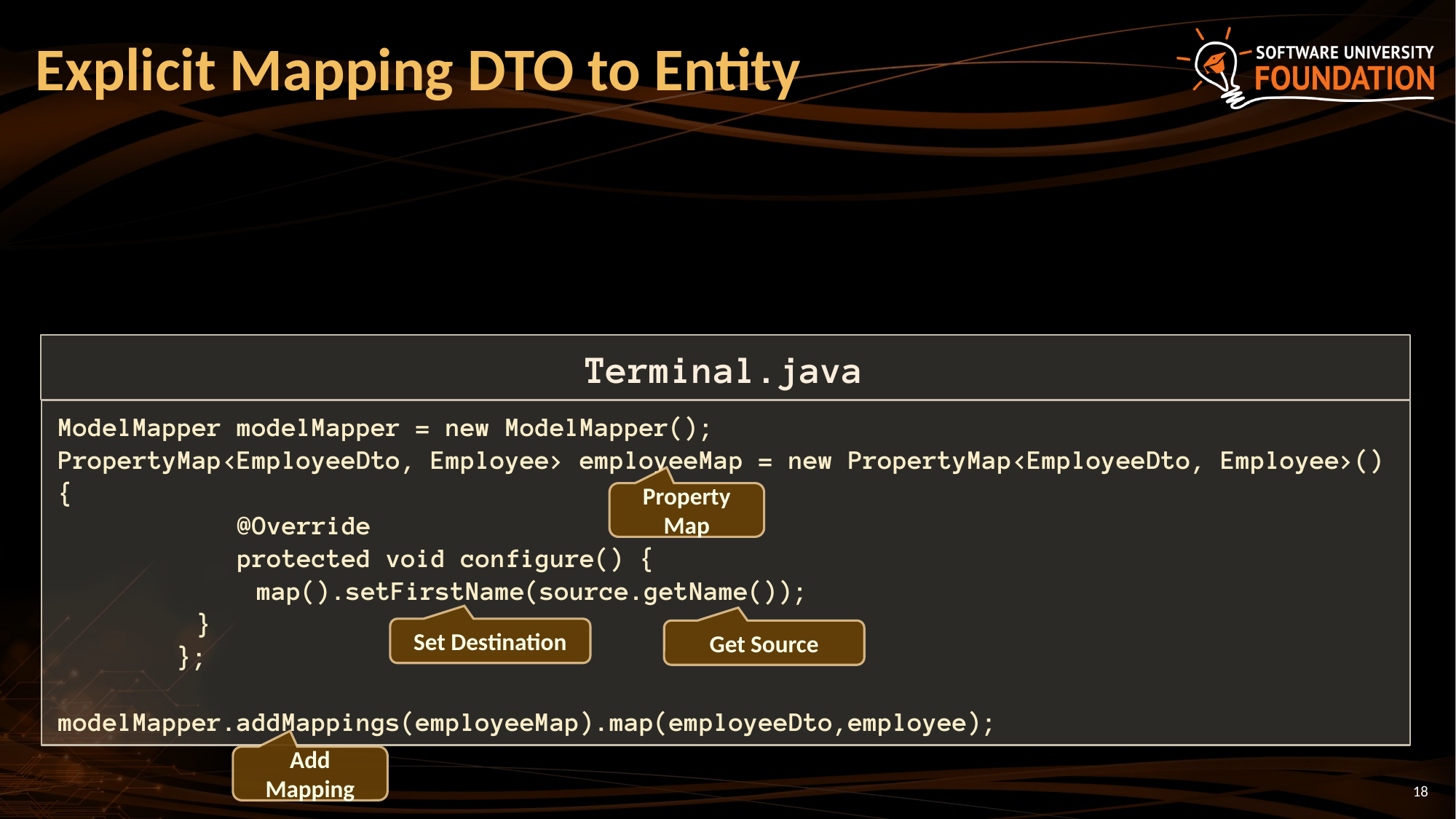

# Explicit Mapping DTO to Entity
Terminal.java
ModelMapper modelMapper = new ModelMapper();
PropertyMap<EmployeeDto, Employee> employeeMap = new PropertyMap<EmployeeDto, Employee>() {
            @Override
            protected void configure() {
	      map().setFirstName(source.getName());
	  }
        };

modelMapper.addMappings(employeeMap).map(employeeDto,employee);
Property Map
Set Destination
Get Source
Add
Mapping
18